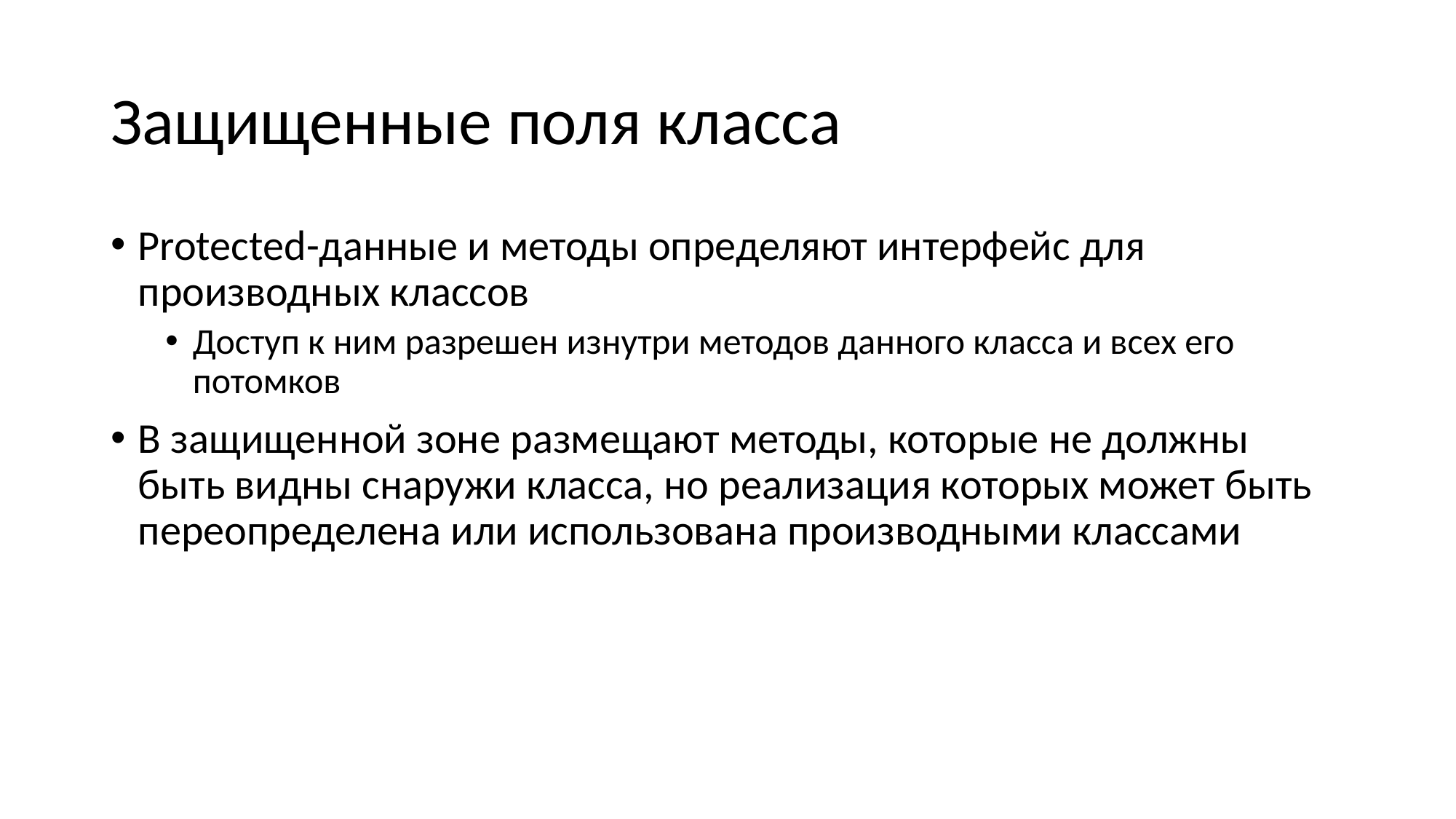

# Защищенные поля класса
Protected-данные и методы определяют интерфейс для производных классов
Доступ к ним разрешен изнутри методов данного класса и всех его потомков
В защищенной зоне размещают методы, которые не должны быть видны снаружи класса, но реализация которых может быть переопределена или использована производными классами